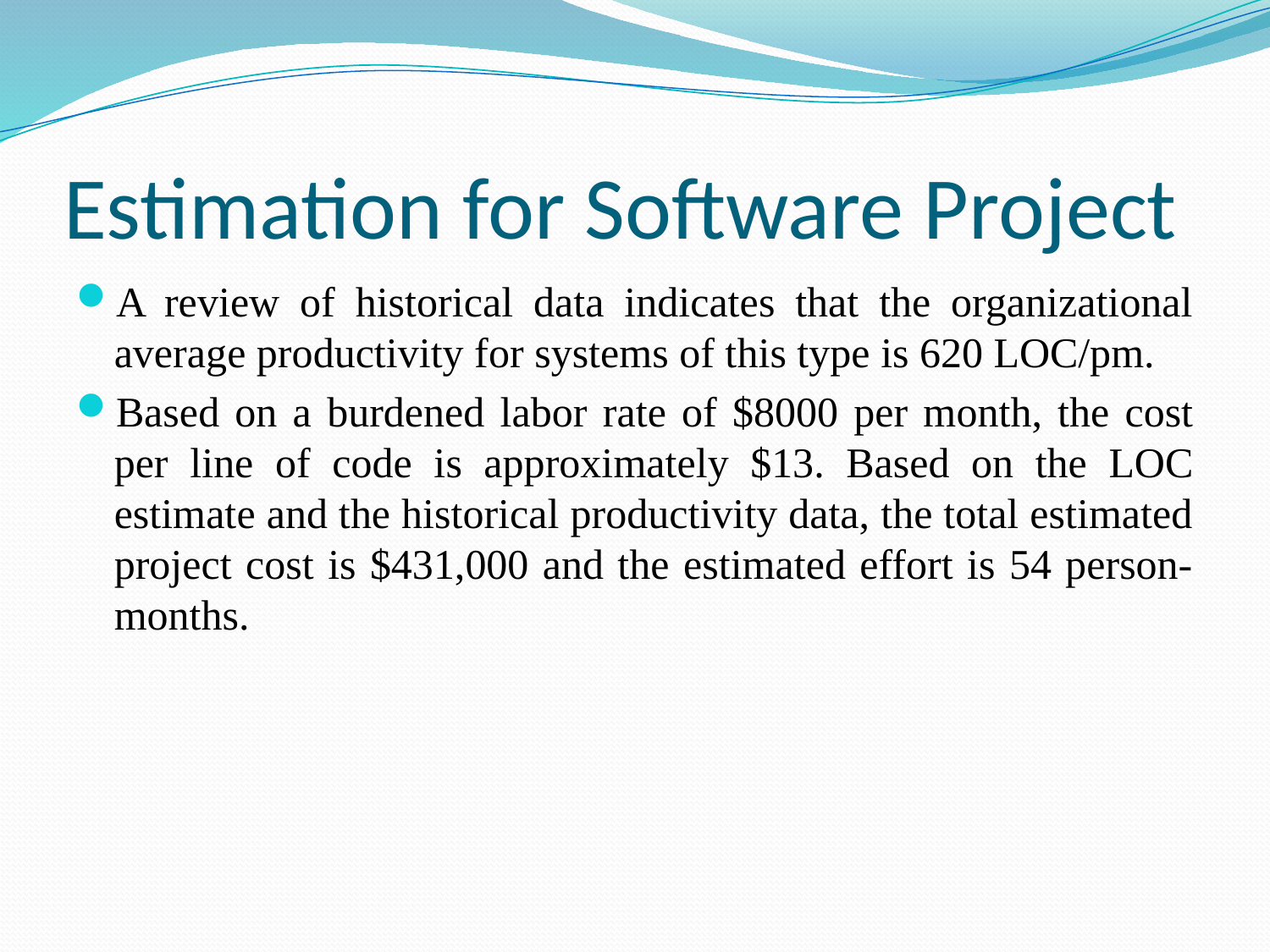

# Estimation for Software Project
A review of historical data indicates that the organizational average productivity for systems of this type is 620 LOC/pm.
Based on a burdened labor rate of $8000 per month, the cost per line of code is approximately $13. Based on the LOC estimate and the historical productivity data, the total estimated project cost is $431,000 and the estimated effort is 54 person-months.